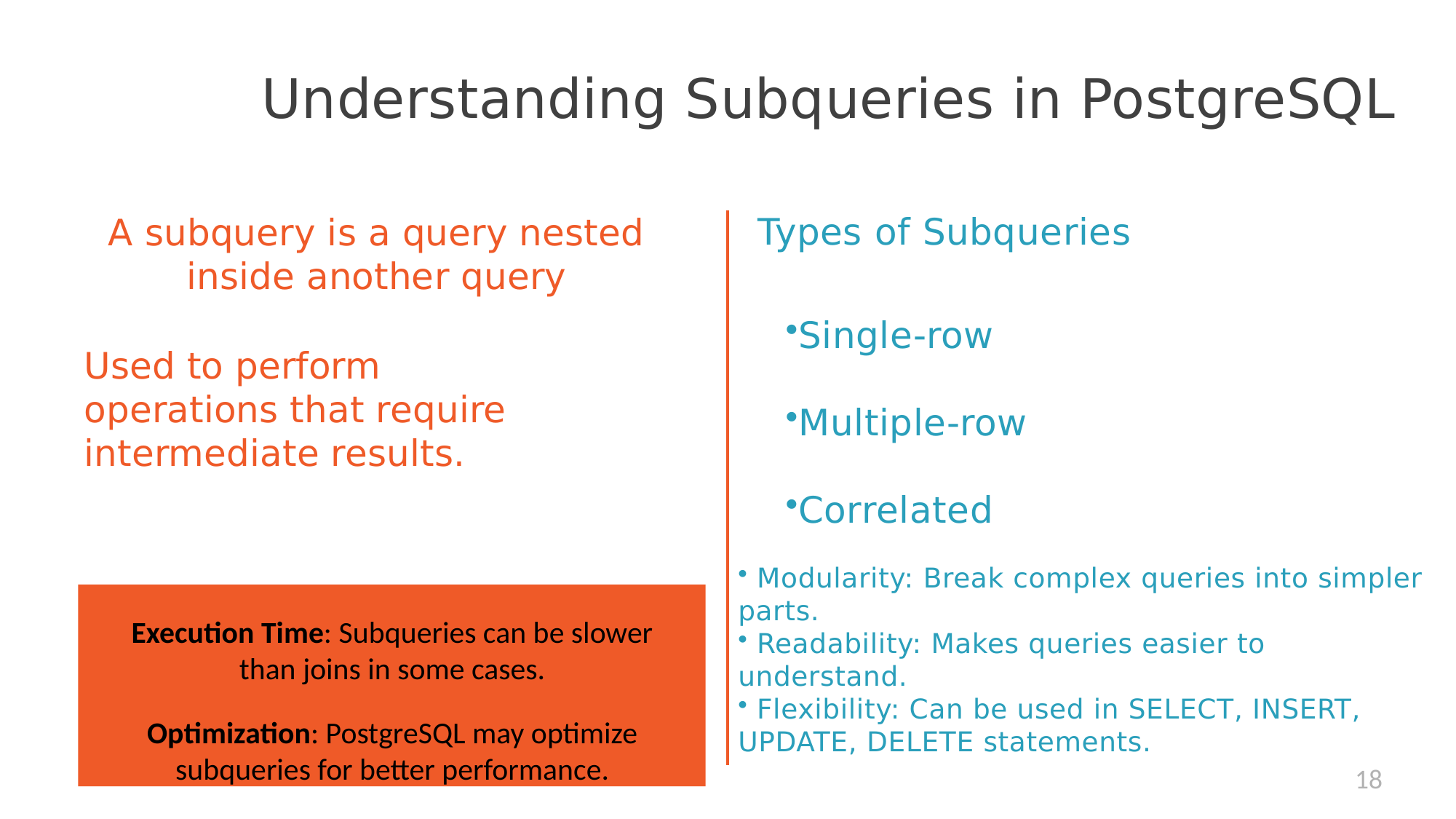

# Understanding Subqueries in PostgreSQL
Types of Subqueries
A subquery is a query nested inside another query

Single-row

Multiple-row

Correlated

Used to perform operations that require intermediate results.
 Modularity: Break complex queries into simpler parts.
 Readability: Makes queries easier to understand.
 Flexibility: Can be used in SELECT, INSERT, UPDATE, DELETE statements.
Execution Time: Subqueries can be slower than joins in some cases.
Optimization: PostgreSQL may optimize subqueries for better performance.
18